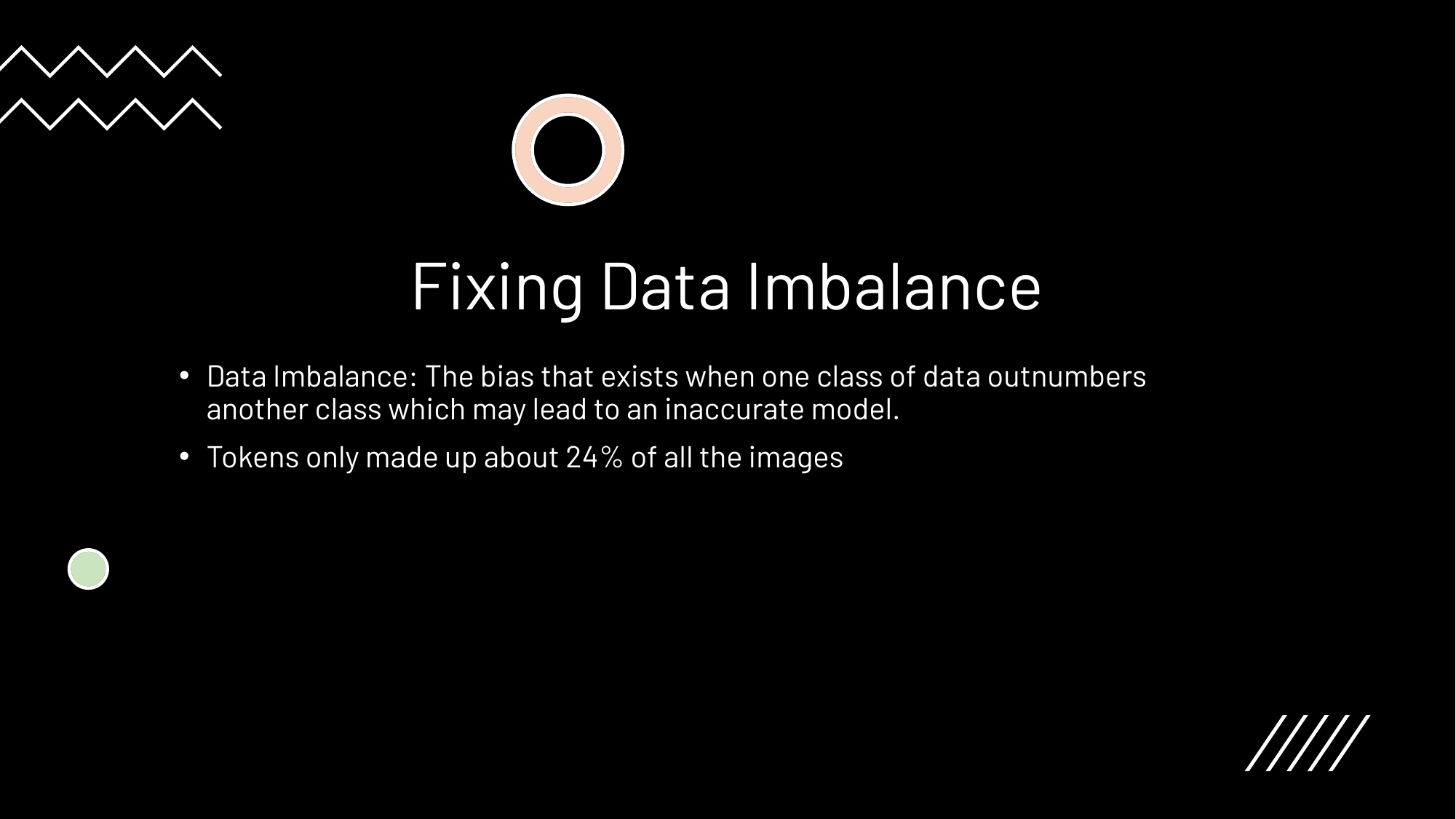

# Fixing Data Imbalance
Data Imbalance: The bias that exists when one class of data outnumbers another class which may lead to an inaccurate model.
Tokens only made up about 24% of all the images